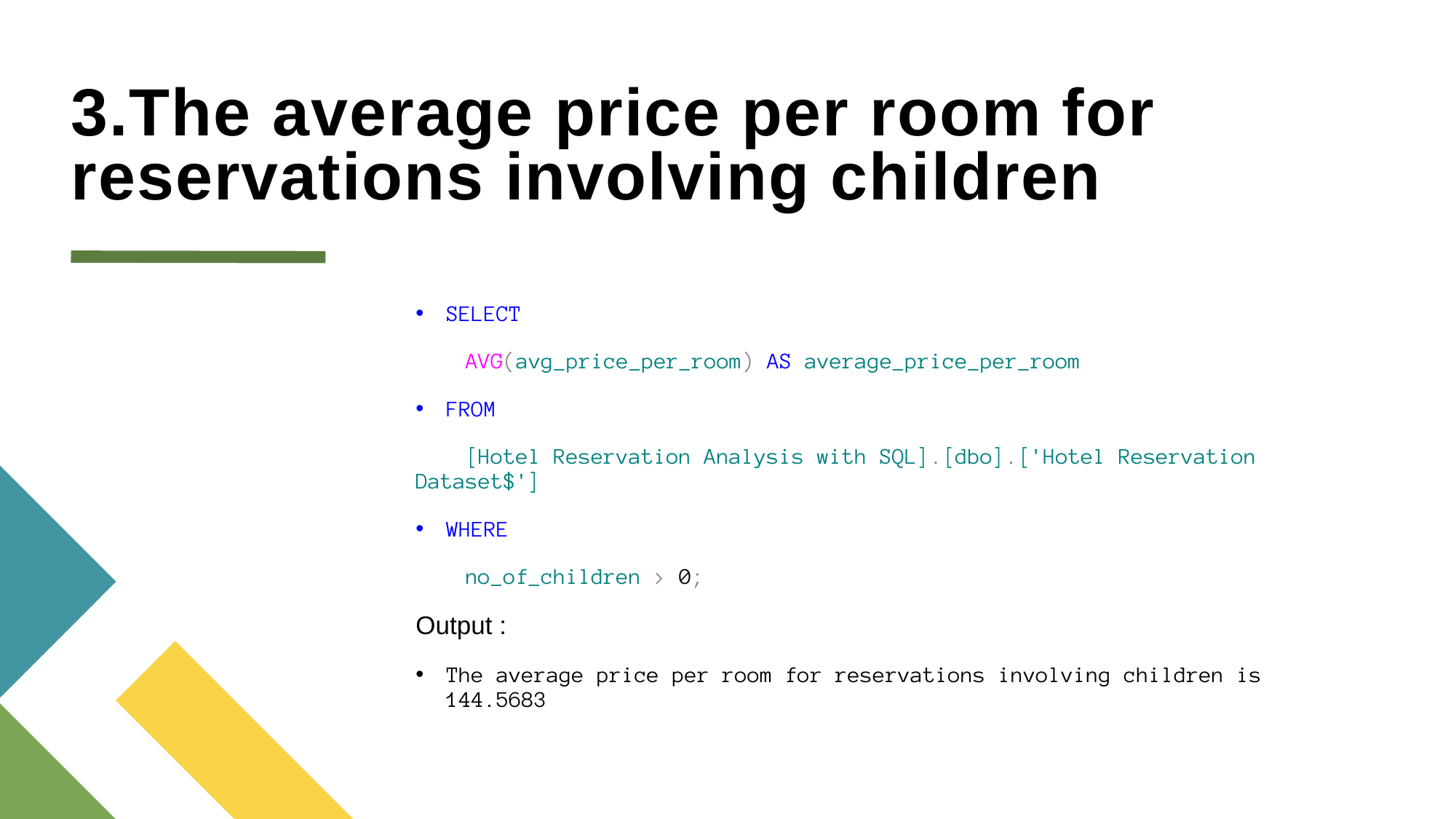

# 3.The average price per room for reservations involving children
SELECT
    AVG(avg_price_per_room) AS average_price_per_room
FROM
    [Hotel Reservation Analysis with SQL].[dbo].['Hotel Reservation Dataset$']
WHERE
    no_of_children > 0;
Output :
The average price per room for reservations involving children is 144.5683